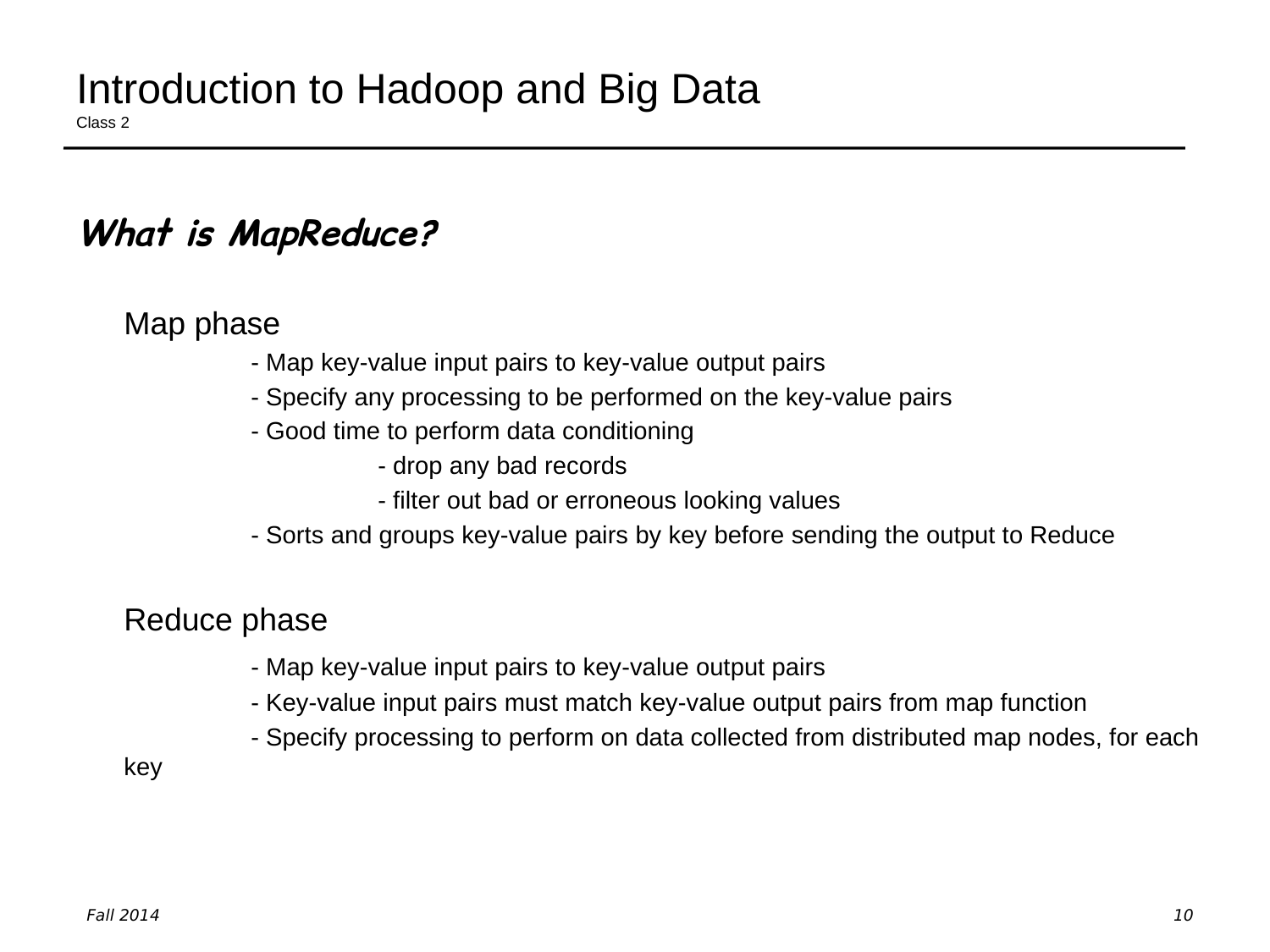

# Introduction to Hadoop and Big Data Class 2

What is MapReduce?

	Map phase
		- Map key-value input pairs to key-value output pairs
		- Specify any processing to be performed on the key-value pairs
		- Good time to perform data conditioning
			- drop any bad records
			- filter out bad or erroneous looking values
		- Sorts and groups key-value pairs by key before sending the output to Reduce

	Reduce phase
		- Map key-value input pairs to key-value output pairs
		- Key-value input pairs must match key-value output pairs from map function
		- Specify processing to perform on data collected from distributed map nodes, for each key

10